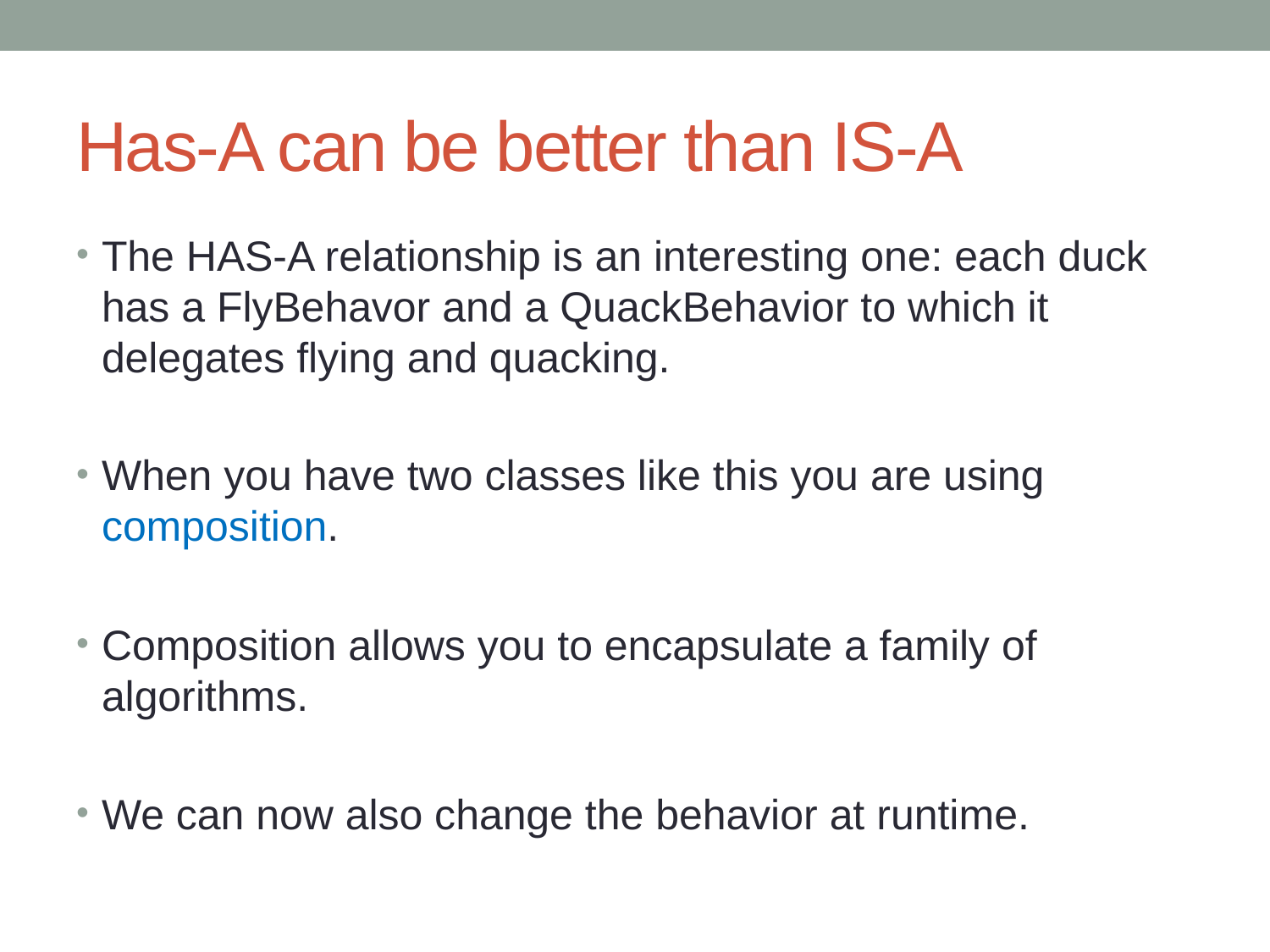

# Has-A can be better than IS-A
The HAS-A relationship is an interesting one: each duck has a FlyBehavor and a QuackBehavior to which it delegates flying and quacking.

When you have two classes like this you are using composition.

Composition allows you to encapsulate a family of algorithms.

We can now also change the behavior at runtime.